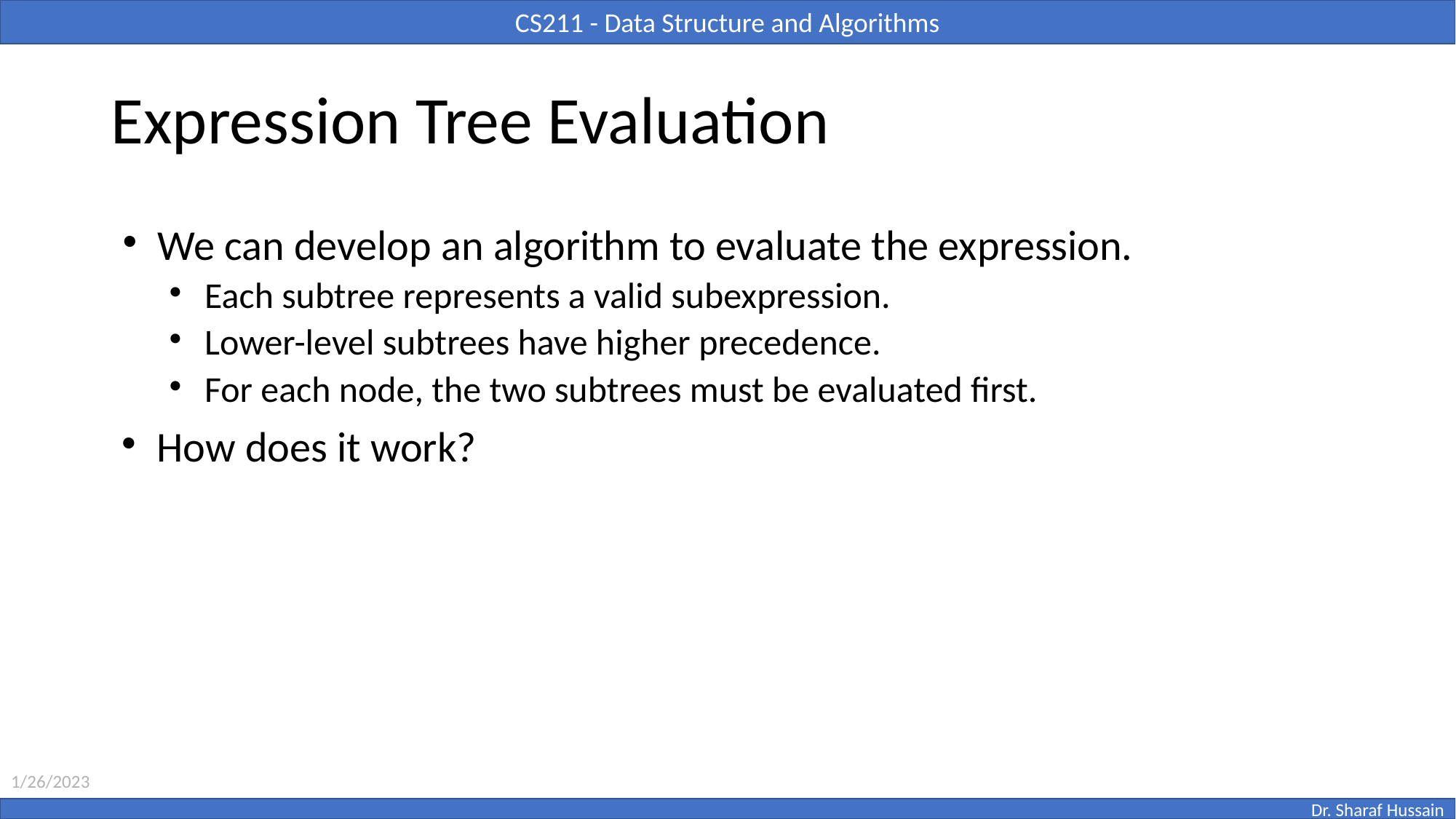

# Expression Tree Evaluation
We can develop an algorithm to evaluate the expression.
Each subtree represents a valid subexpression.
Lower-level subtrees have higher precedence.
For each node, the two subtrees must be evaluated first.
How does it work?
1/26/2023